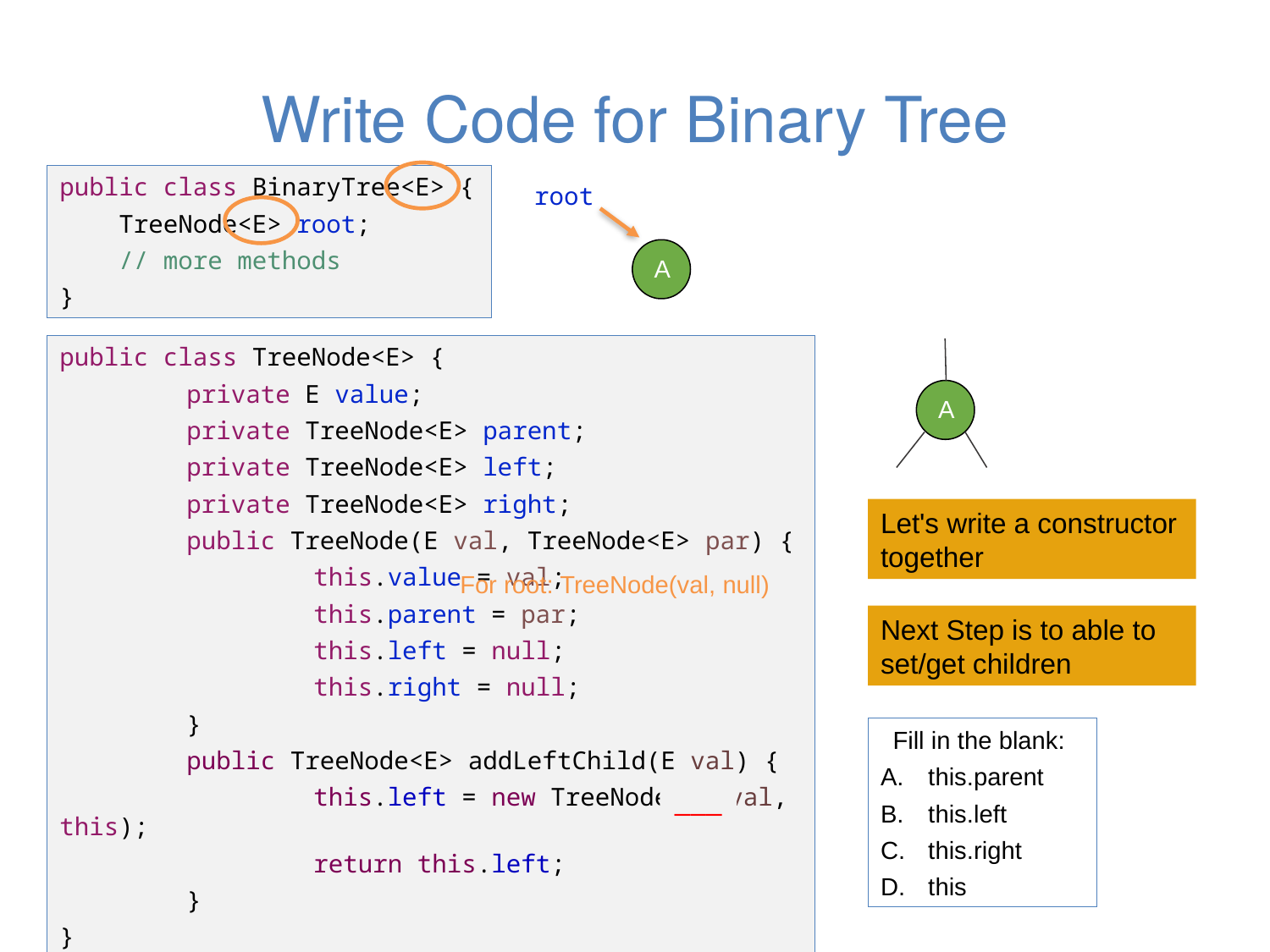

# Write Code for Binary Tree

public class BinaryTree<E> {
    TreeNode<E> root;
    // more methods
}
root

A
public class TreeNode<E> {
	private E value;
	private TreeNode<E> parent;
	private TreeNode<E> left;
	private TreeNode<E> right;
	public TreeNode(E val, TreeNode<E> par) {
 		this.value = val;
		this.parent = par;
		this.left = null;
		this.right = null;
	}
	public TreeNode<E> addLeftChild(E val) {
		this.left = new TreeNode<E>(val, this);
		return this.left;
	}
}

A

Let's write a constructor together
For root: TreeNode(val, null)
Next Step is to able to set/get children
Fill in the blank:
this.parent
this.left
this.right
this
___